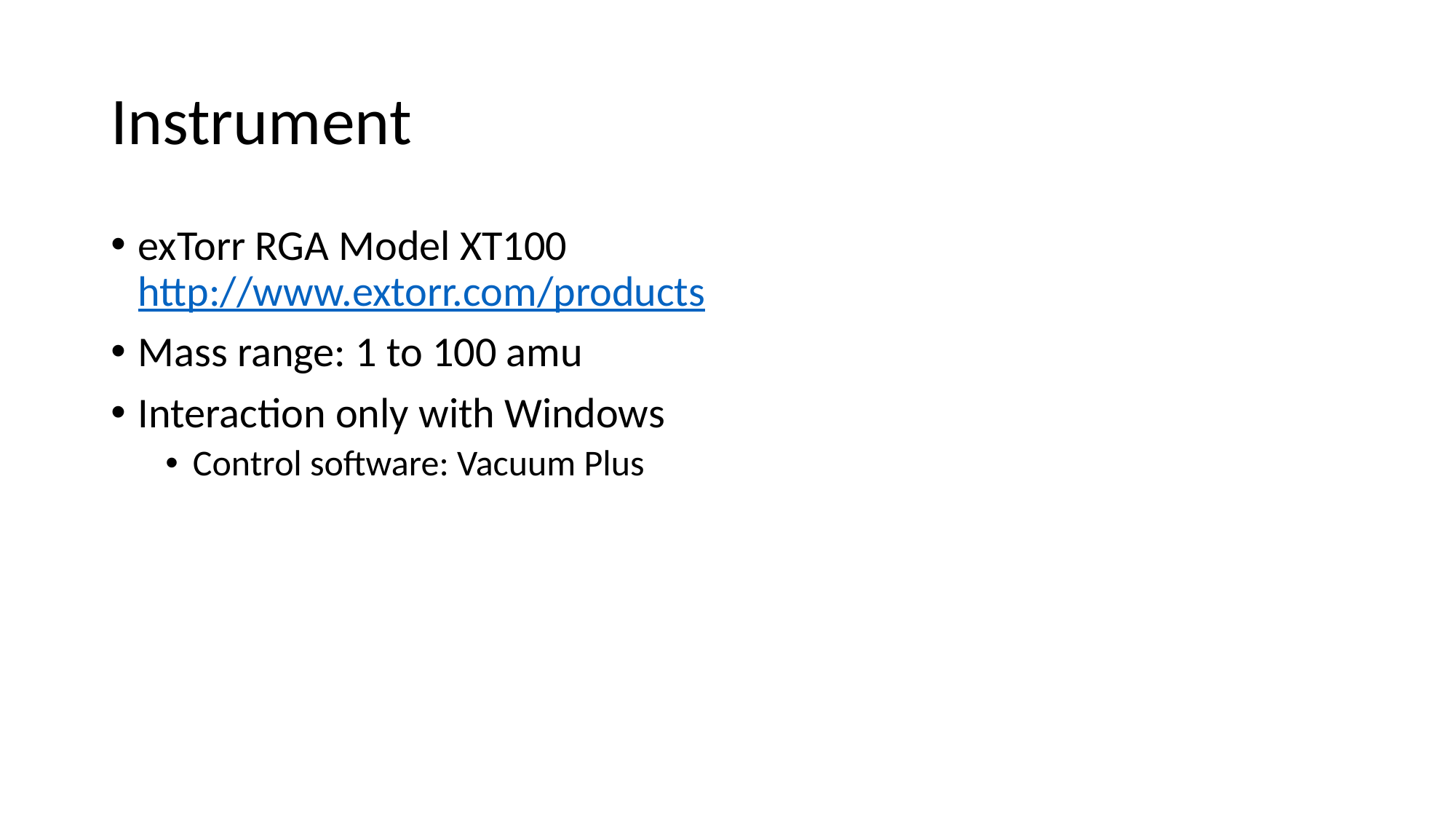

# Instrument
exTorr RGA Model XT100
http://www.extorr.com/products
Mass range: 1 to 100 amu
Interaction only with Windows
Control software: Vacuum Plus